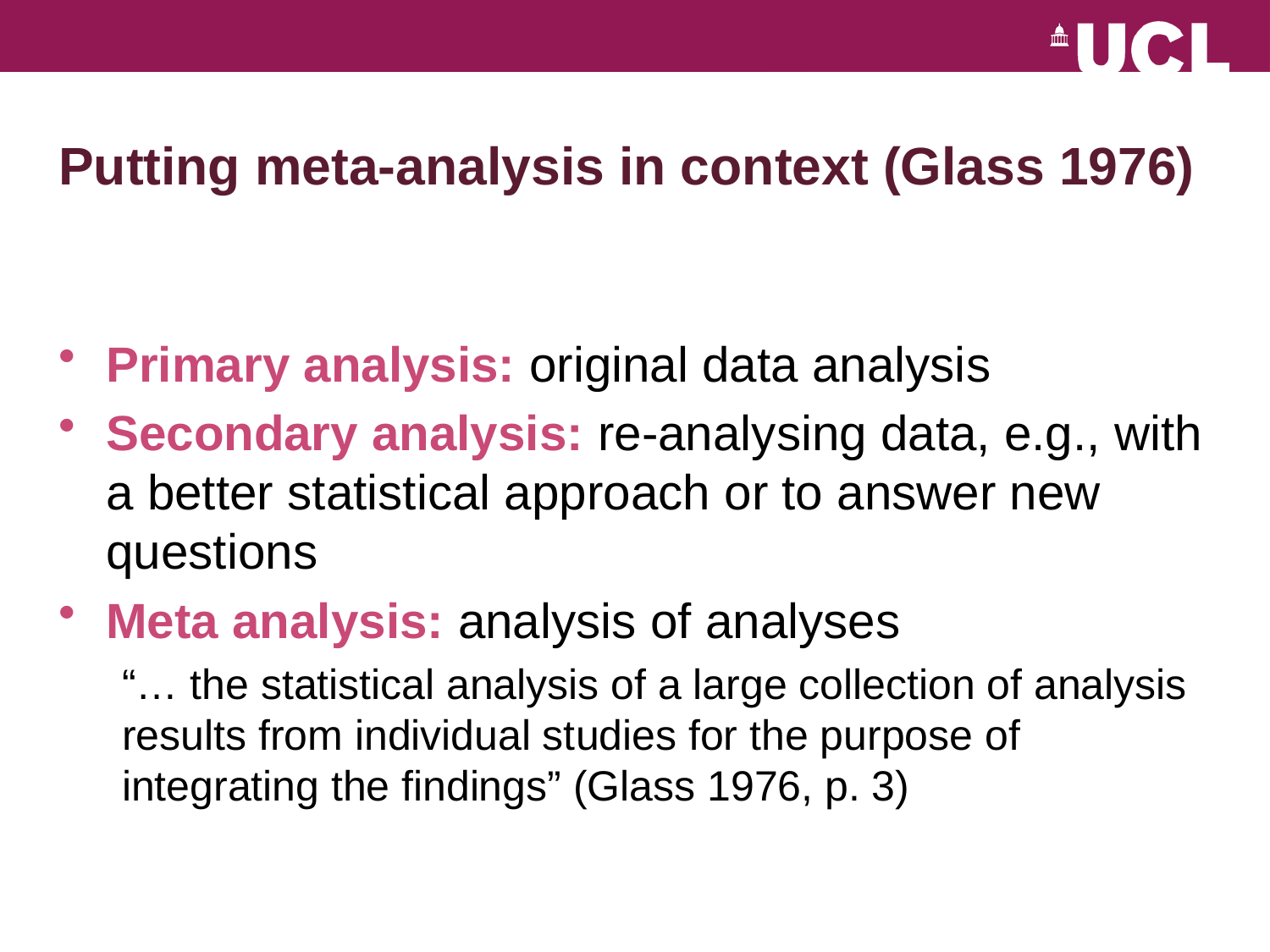

# Putting meta-analysis in context (Glass 1976)
Primary analysis: original data analysis
Secondary analysis: re-analysing data, e.g., with a better statistical approach or to answer new questions
Meta analysis: analysis of analyses
“… the statistical analysis of a large collection of analysis results from individual studies for the purpose of integrating the findings” (Glass 1976, p. 3)